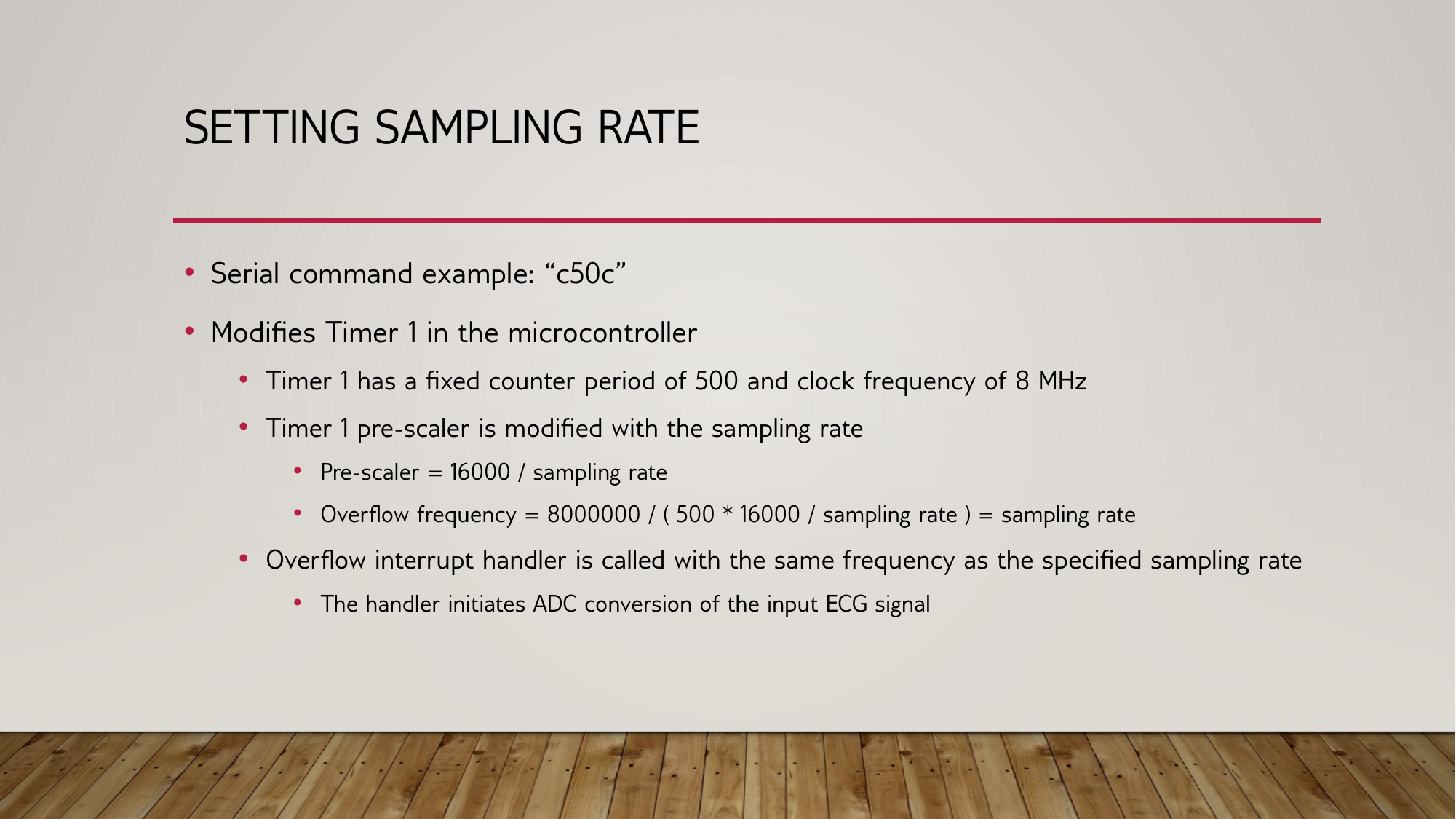

# Setting sampling rate
Serial command example: “c50c”
Modifies Timer 1 in the microcontroller
Timer 1 has a fixed counter period of 500 and clock frequency of 8 MHz
Timer 1 pre-scaler is modified with the sampling rate
Pre-scaler = 16000 / sampling rate
Overflow frequency = 8000000 / ( 500 * 16000 / sampling rate ) = sampling rate
Overflow interrupt handler is called with the same frequency as the specified sampling rate
The handler initiates ADC conversion of the input ECG signal